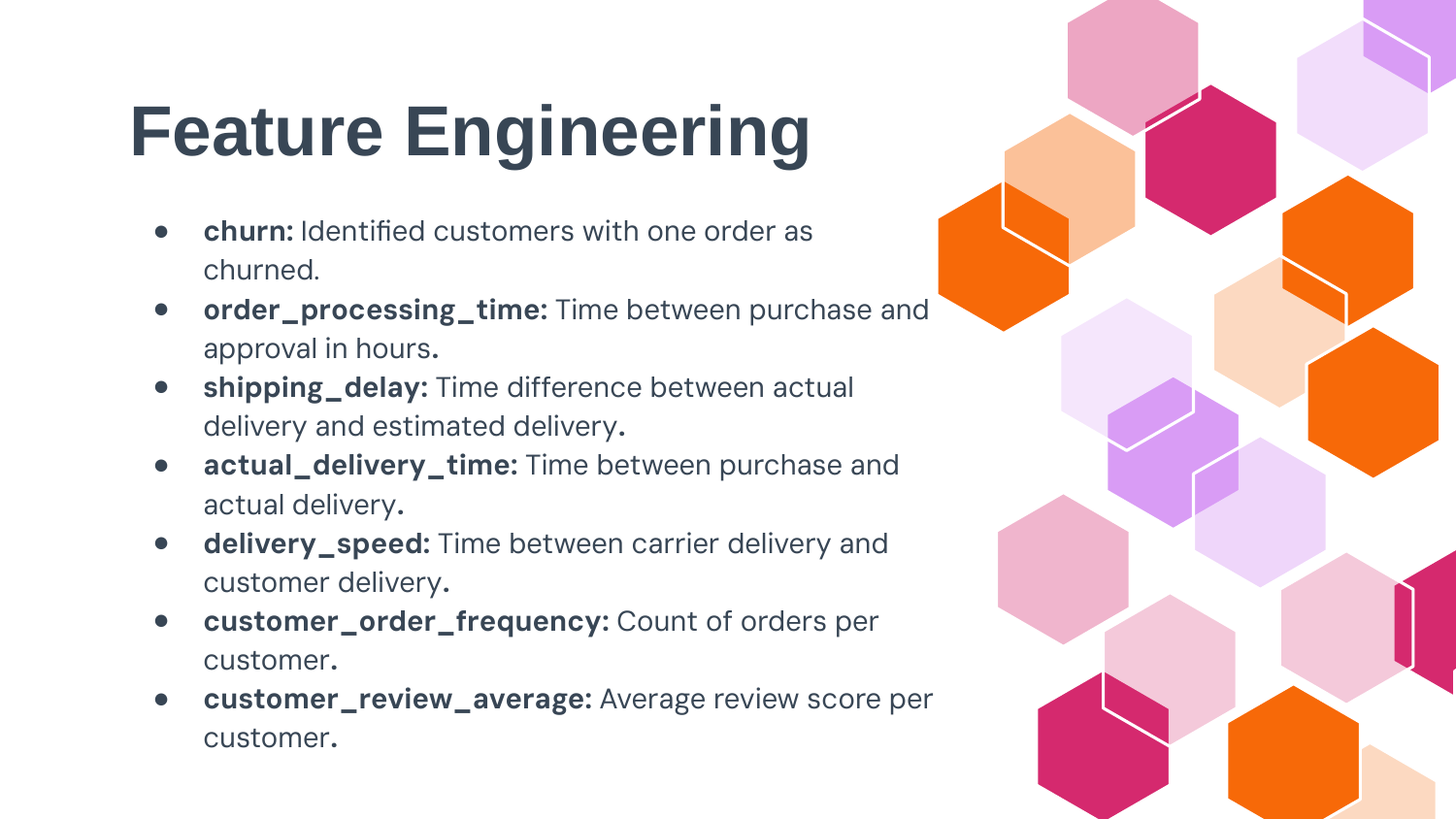

# Feature Engineering

churn: Identified customers with one order as churned.
order_processing_time: Time between purchase and approval in hours.
shipping_delay: Time difference between actual delivery and estimated delivery.
actual_delivery_time: Time between purchase and actual delivery.
delivery_speed: Time between carrier delivery and customer delivery.
customer_order_frequency: Count of orders per customer.
customer_review_average: Average review score per customer.